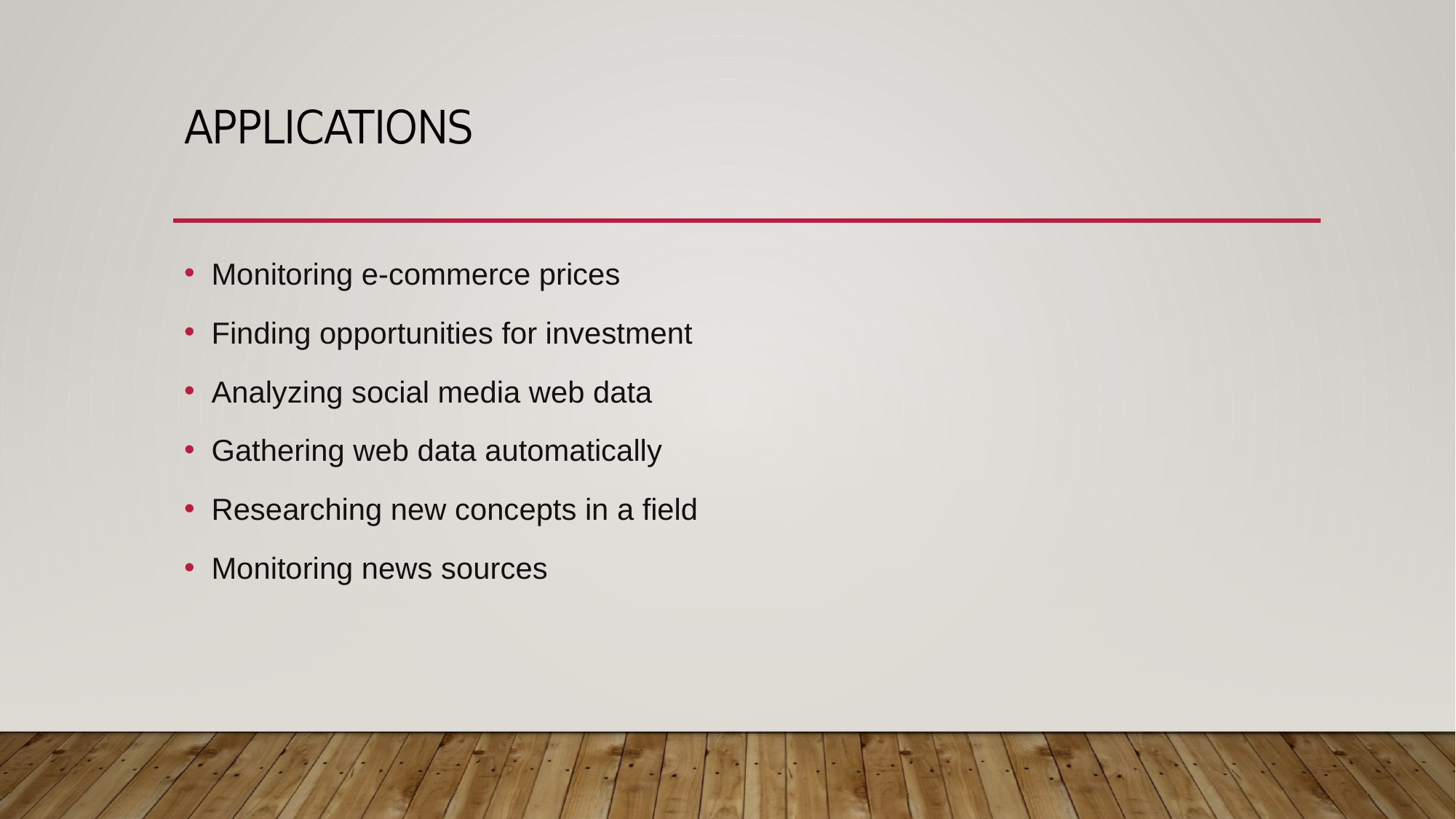

# APPLICATIONS
Monitoring e-commerce prices
Finding opportunities for investment
Analyzing social media web data
Gathering web data automatically
Researching new concepts in a field
Monitoring news sources